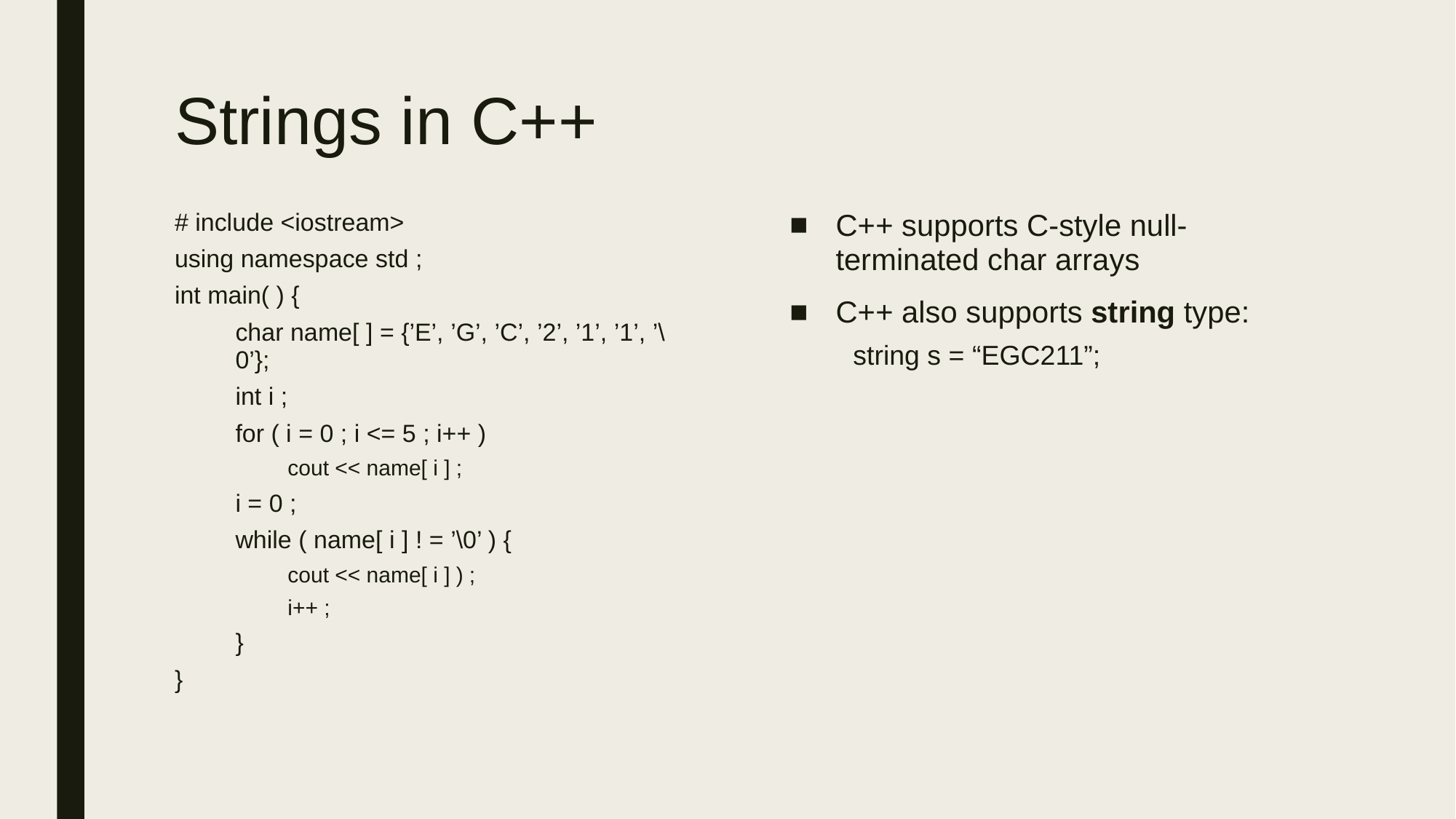

# Strings in C++
# include <iostream>
using namespace std ;
int main( ) {
char name[ ] = {’E’, ’G’, ’C’, ’2’, ’1’, ’1’, ’\0’};
int i ;
for ( i = 0 ; i <= 5 ; i++ )
cout << name[ i ] ;
i = 0 ;
while ( name[ i ] ! = ’\0’ ) {
cout << name[ i ] ) ;
i++ ;
}
}
C++ supports C-style null-terminated char arrays
C++ also supports string type:
string s = “EGC211”;